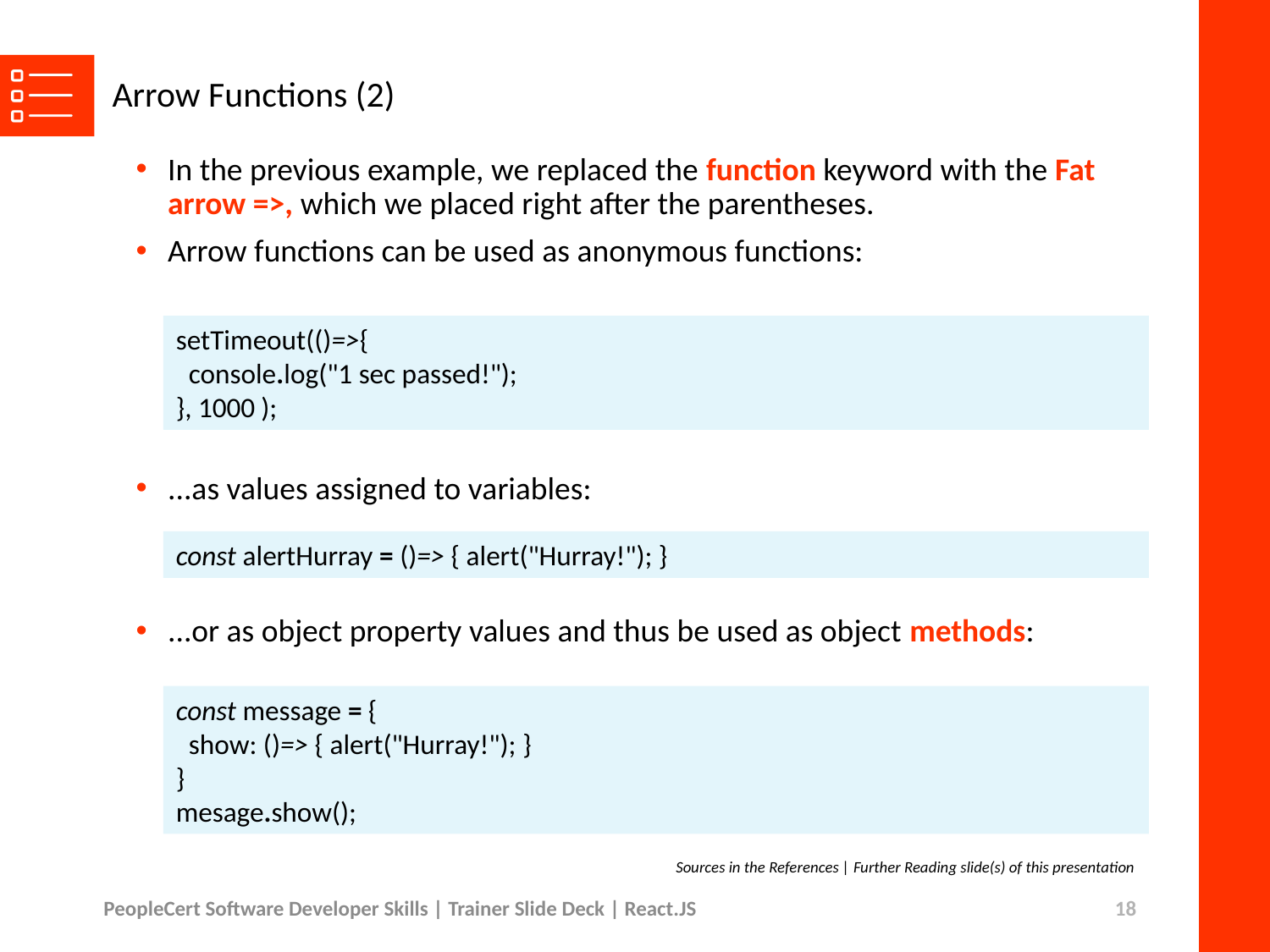

# Arrow Functions (2)
In the previous example, we replaced the function keyword with the Fat arrow =>, which we placed right after the parentheses.
Arrow functions can be used as anonymous functions:

...as values assigned to variables:

...or as object property values and thus be used as object methods:

setTimeout(()=>{
  console.log("1 sec passed!");
}, 1000 );
const alertHurray = ()=> { alert("Hurray!"); }
const message = {
  show: ()=> { alert("Hurray!"); }
}
mesage.show();
Sources in the References | Further Reading slide(s) of this presentation
PeopleCert Software Developer Skills | Trainer Slide Deck | React.JS
18